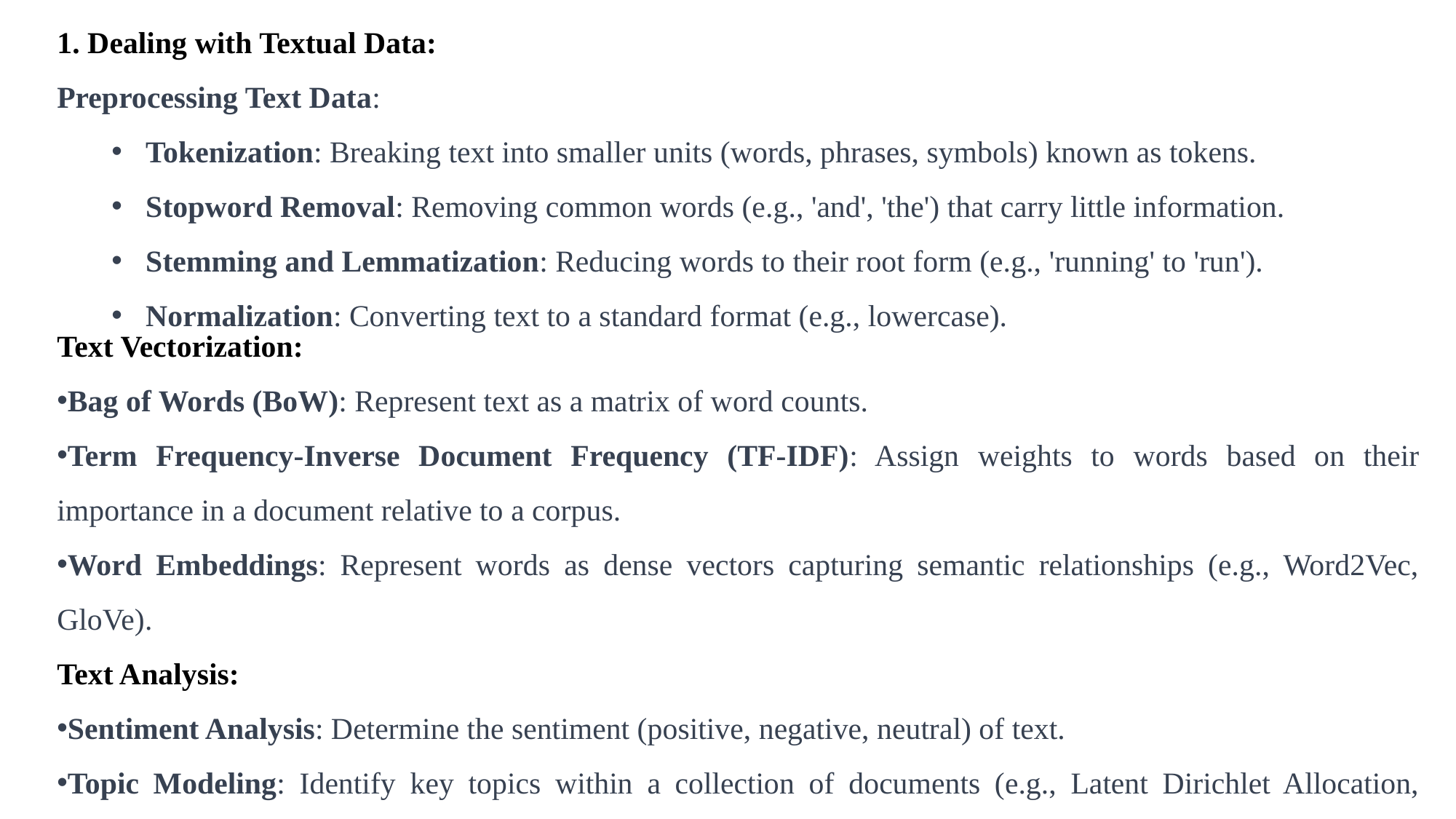

1. Dealing with Textual Data:
Preprocessing Text Data:
Tokenization: Breaking text into smaller units (words, phrases, symbols) known as tokens.
Stopword Removal: Removing common words (e.g., 'and', 'the') that carry little information.
Stemming and Lemmatization: Reducing words to their root form (e.g., 'running' to 'run').
Normalization: Converting text to a standard format (e.g., lowercase).
Text Vectorization:
Bag of Words (BoW): Represent text as a matrix of word counts.
Term Frequency-Inverse Document Frequency (TF-IDF): Assign weights to words based on their importance in a document relative to a corpus.
Word Embeddings: Represent words as dense vectors capturing semantic relationships (e.g., Word2Vec, GloVe).
Text Analysis:
Sentiment Analysis: Determine the sentiment (positive, negative, neutral) of text.
Topic Modeling: Identify key topics within a collection of documents (e.g., Latent Dirichlet Allocation, LDA).